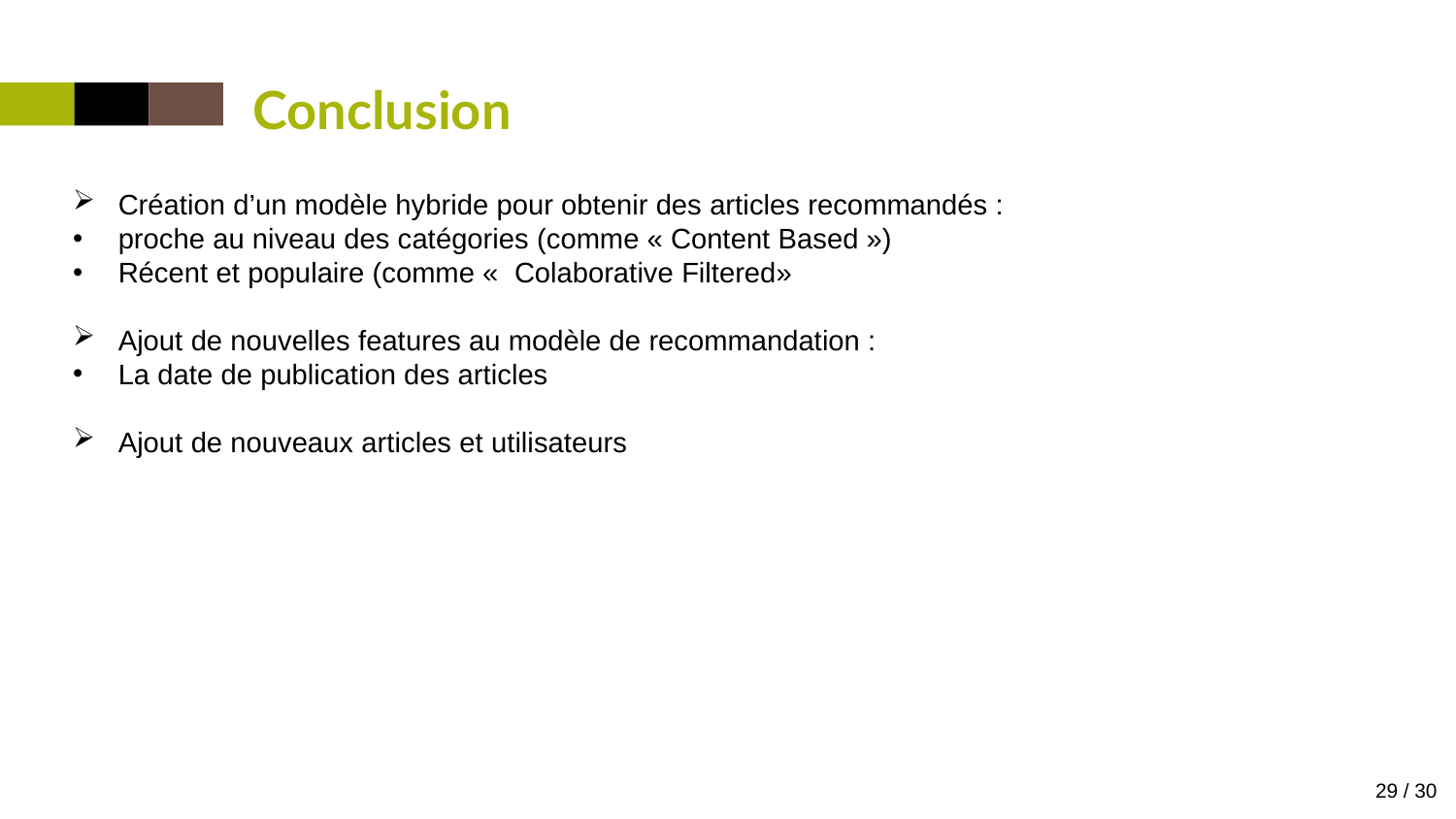

# Conclusion
Création d’un modèle hybride pour obtenir des articles recommandés :
proche au niveau des catégories (comme « Content Based »)
Récent et populaire (comme «  Colaborative Filtered»

Ajout de nouvelles features au modèle de recommandation :
La date de publication des articles

Ajout de nouveaux articles et utilisateurs

2929 / 30